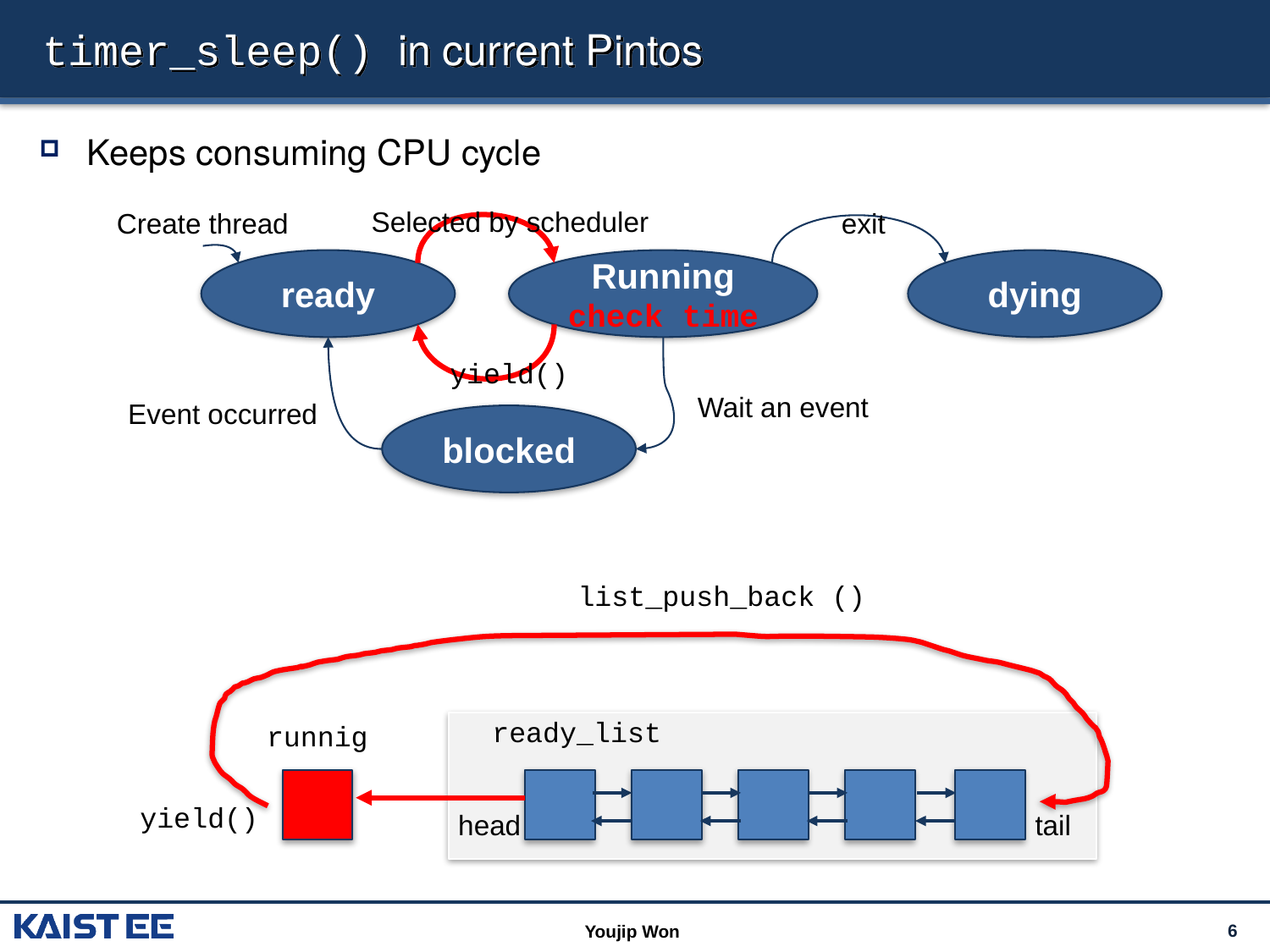

# timer_sleep() in current Pintos
Keeps consuming CPU cycle
Selected by scheduler
Create thread
exit
ready
Running
check time
dying
yield()
Wait an event
Event occurred
blocked
list_push_back ()

ready_list
runnig

yield()
head
tail
Youjip Won
6